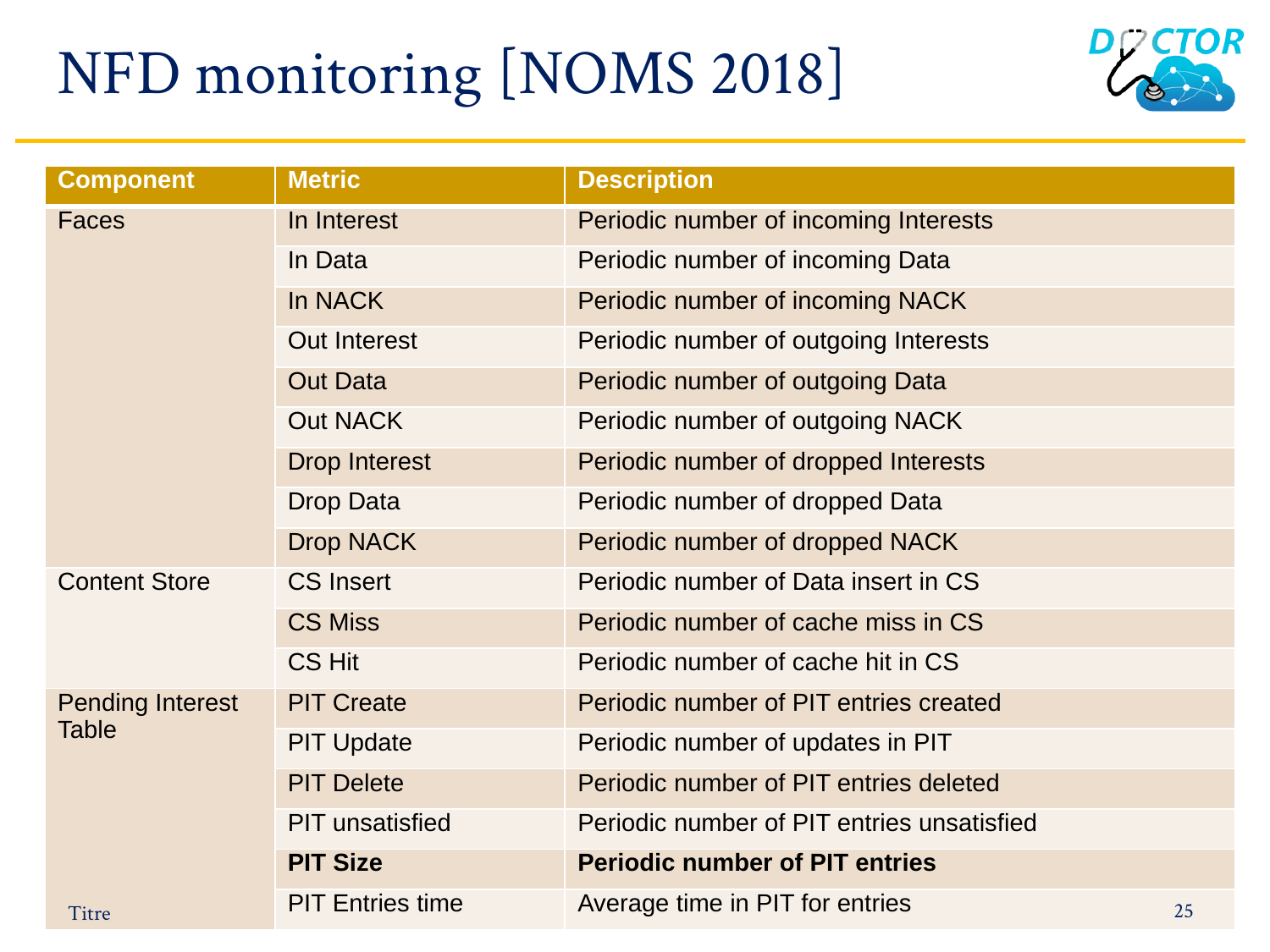

# NFD monitoring [NOMS 2018]
| Component | Metric | Description |
| --- | --- | --- |
| Faces | In Interest | Periodic number of incoming Interests |
|  | In Data | Periodic number of incoming Data |
|  | In NACK | Periodic number of incoming NACK |
|  | Out Interest | Periodic number of outgoing Interests |
|  | Out Data | Periodic number of outgoing Data |
|  | Out NACK | Periodic number of outgoing NACK |
|  | Drop Interest | Periodic number of dropped Interests |
|  | Drop Data | Periodic number of dropped Data |
|  | Drop NACK | Periodic number of dropped NACK |
| Content Store | CS Insert | Periodic number of Data insert in CS |
|  | CS Miss | Periodic number of cache miss in CS |
|  | CS Hit | Periodic number of cache hit in CS |
| Pending Interest Table | PIT Create | Periodic number of PIT entries created |
|  | PIT Update | Periodic number of updates in PIT |
|  | PIT Delete | Periodic number of PIT entries deleted |
|  | PIT unsatisfied | Periodic number of PIT entries unsatisfied |
|  | PIT Size | Periodic number of PIT entries |
|  | PIT Entries time | Average time in PIT for entries |
Titre
25